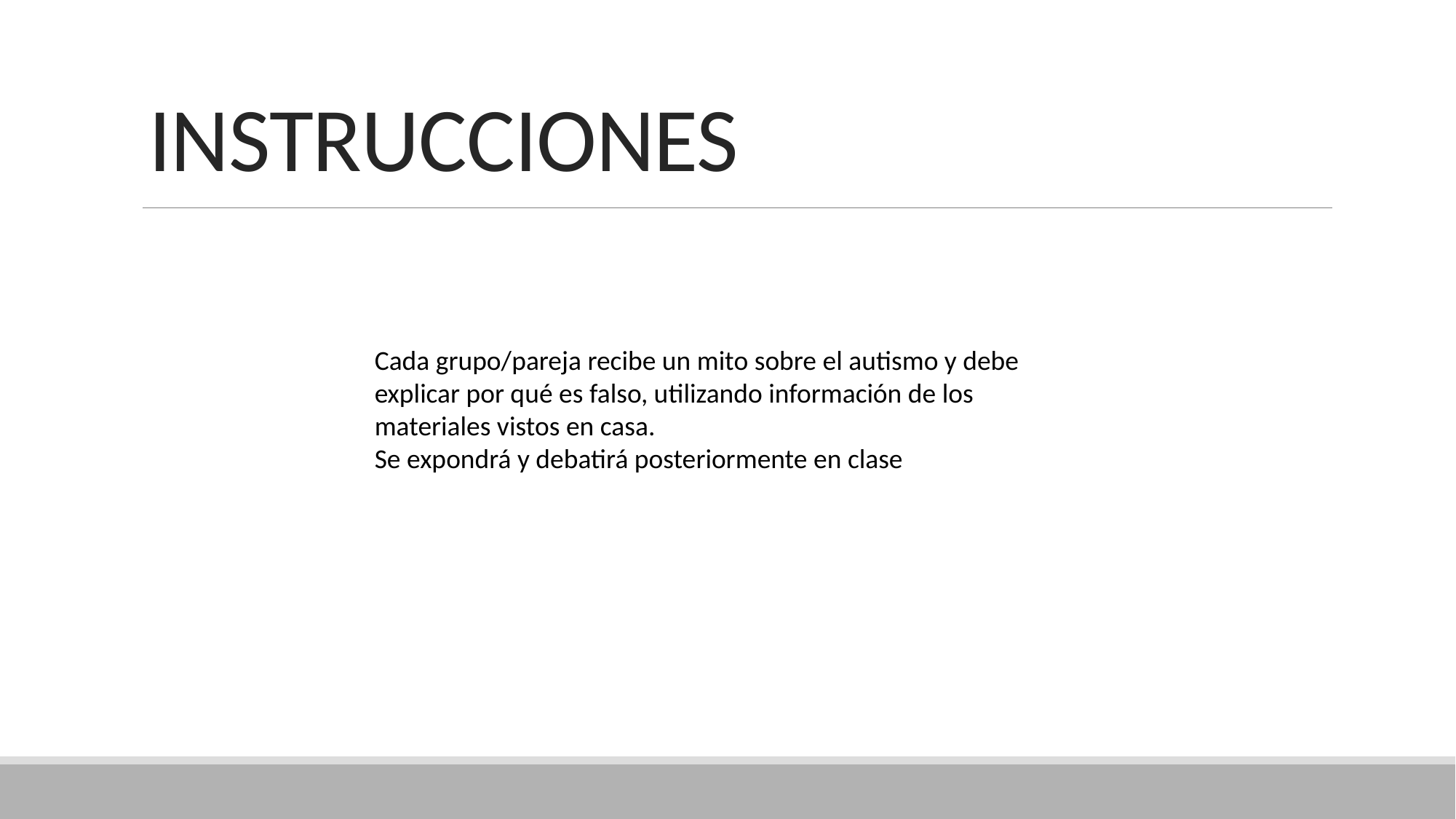

INSTRUCCIONES
Cada grupo/pareja recibe un mito sobre el autismo y debe explicar por qué es falso, utilizando información de los materiales vistos en casa.
Se expondrá y debatirá posteriormente en clase